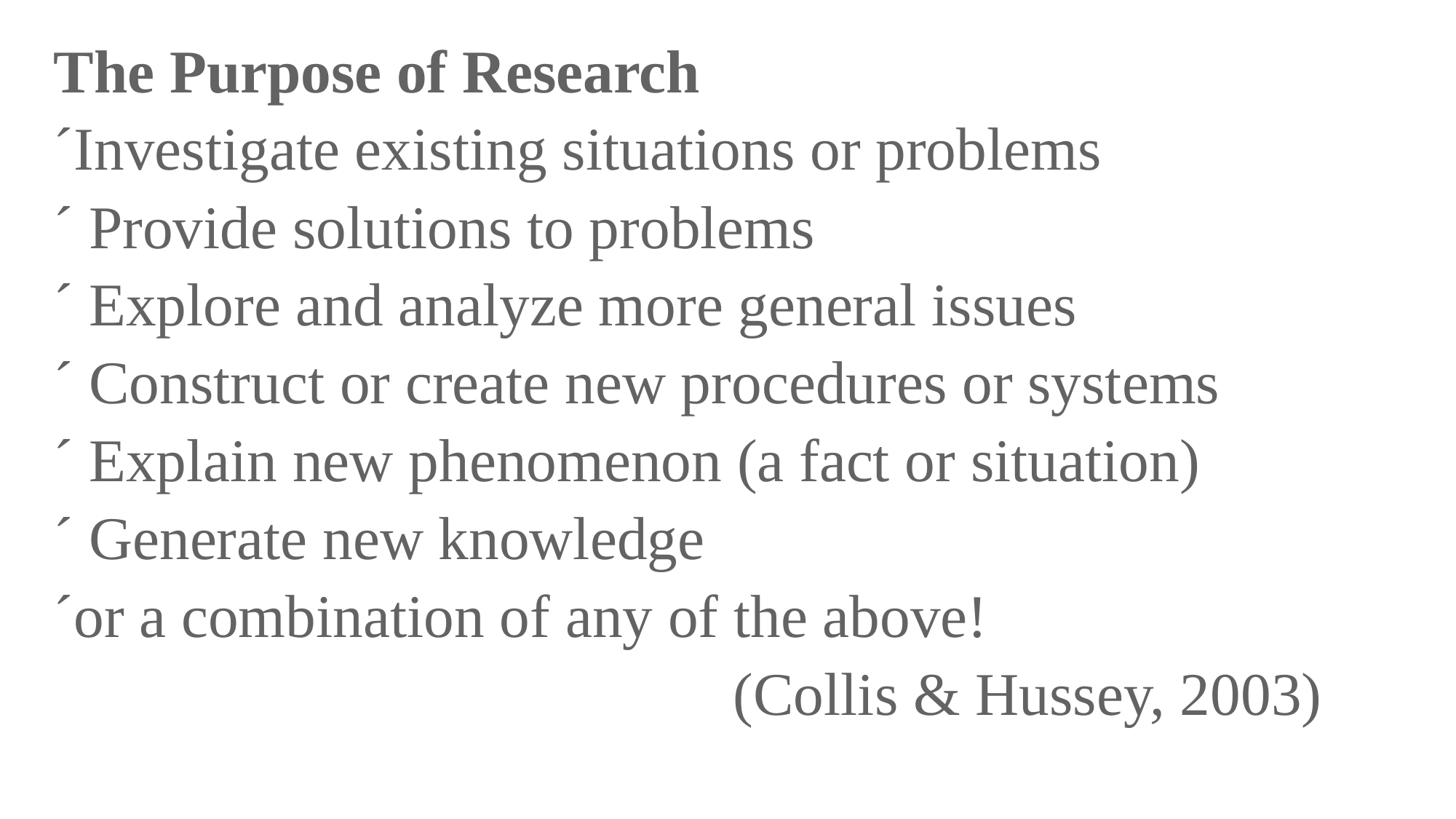

The Purpose of Research
´Investigate existing situations or problems
´ Provide solutions to problems
´ Explore and analyze more general issues
´ Construct or create new procedures or systems
´ Explain new phenomenon (a fact or situation)
´ Generate new knowledge
´or a combination of any of the above!
                                             (Collis & Hussey, 2003)